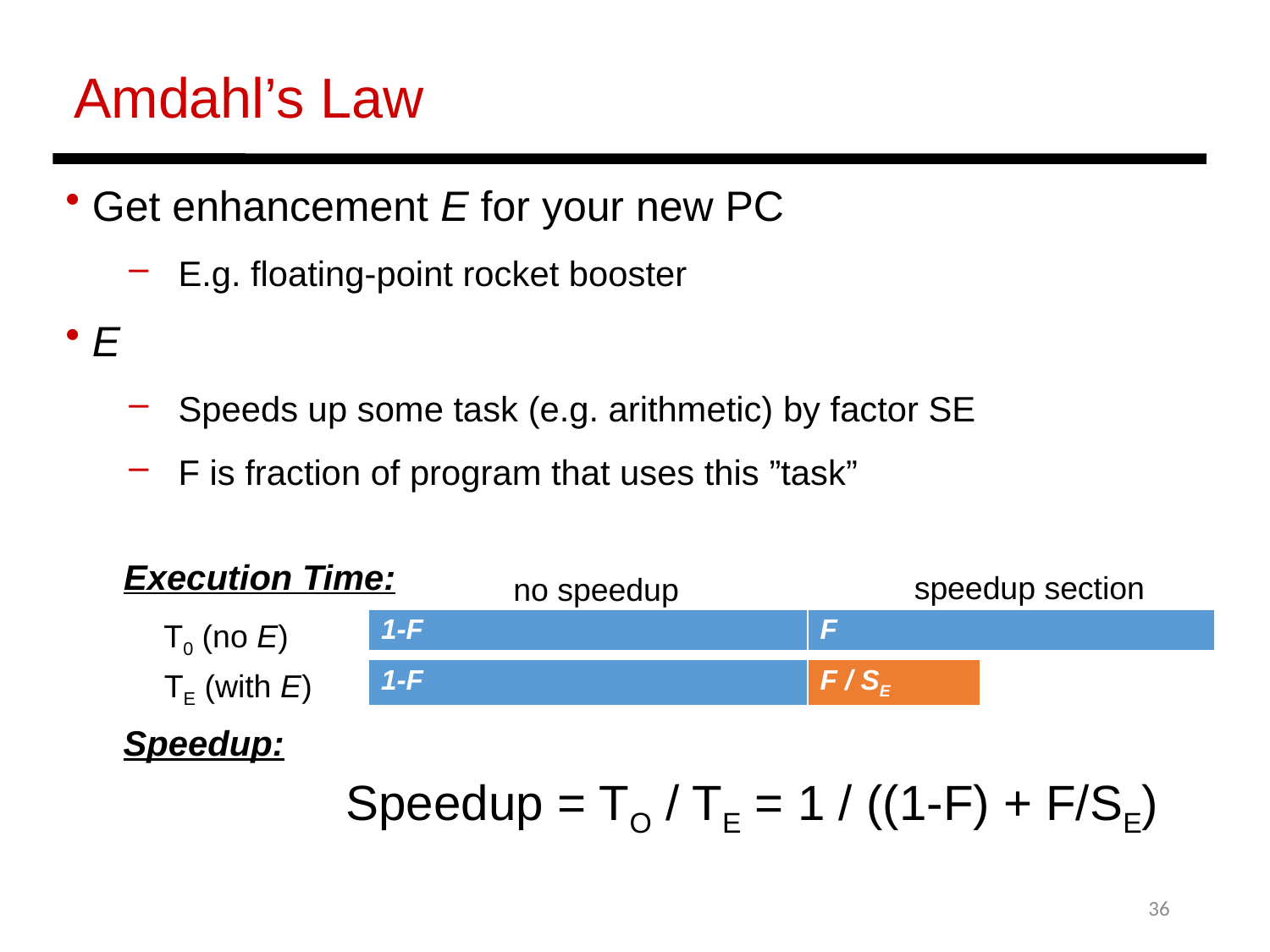

Amdahl’s Law

 Get enhancement E for your new PC

 E.g. floating-point rocket booster

 E

 Speeds up some task (e.g. arithmetic) by factor SE

 F is fraction of program that uses this ”task”
Execution Time:
speedup section
no speedup
| 1-F | F |
| --- | --- |
T0 (no E)
| 1-F | F / SE |
| --- | --- |
TE (with E)
Speedup:
Speedup = TO / TE = 1 / ((1-F) + F/SE)
36